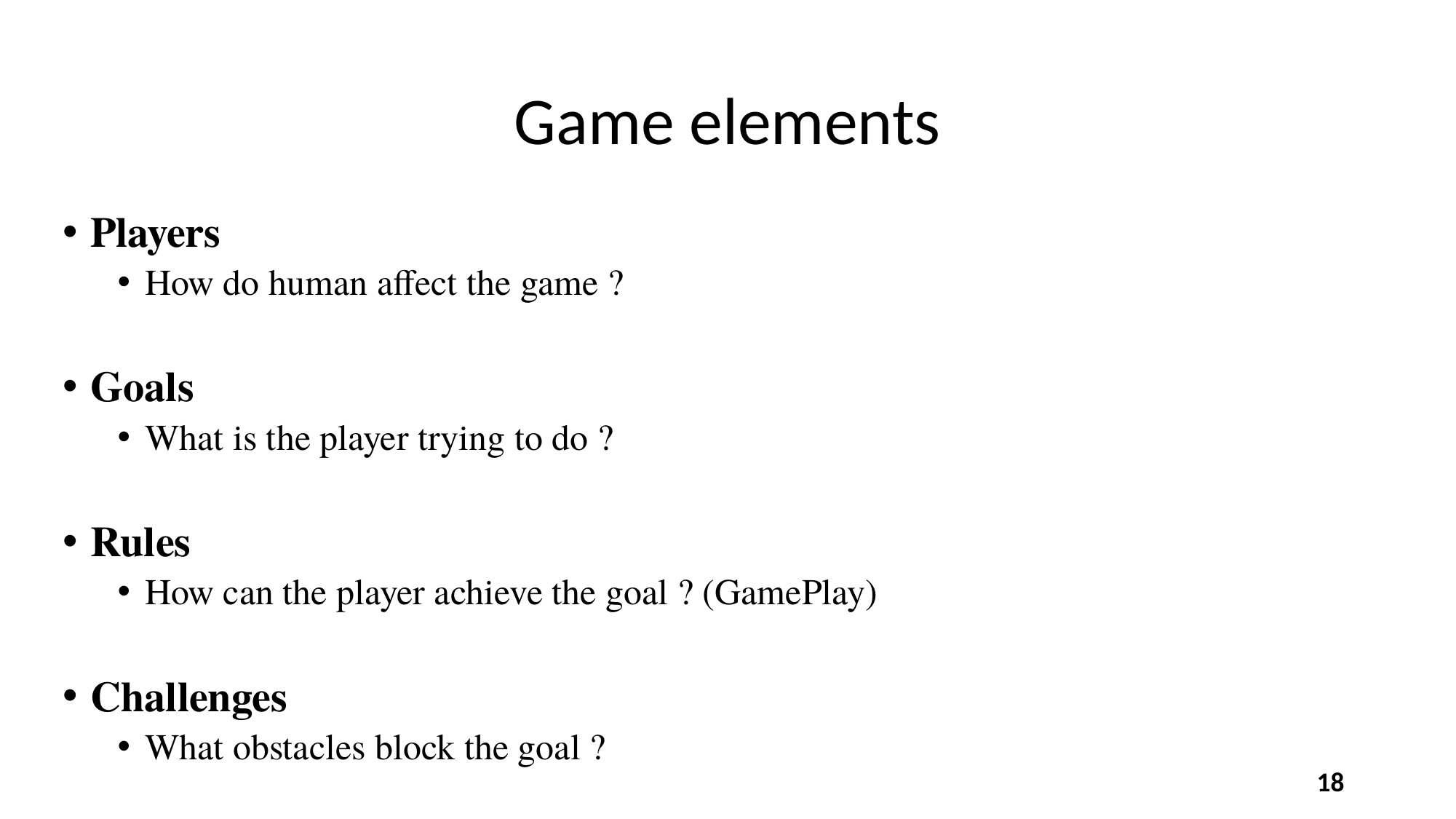

# Game elements
Players
How do human affect the game ?

Goals
What is the player trying to do ?

Rules
How can the player achieve the goal ? (GamePlay)

Challenges
What obstacles block the goal ?

18